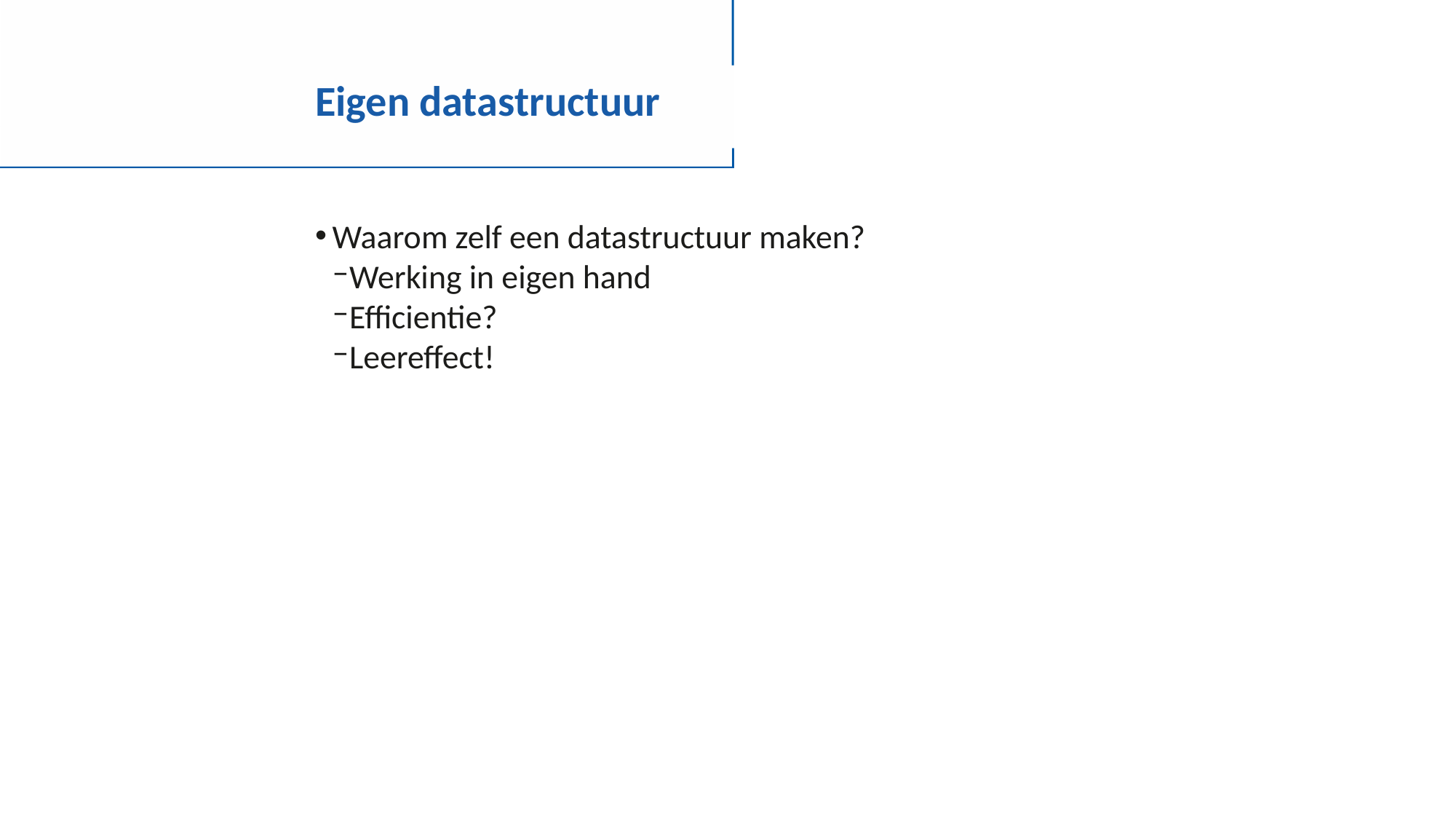

# Eigen datastructuur
Waarom zelf een datastructuur maken?
Werking in eigen hand
Efficientie?
Leereffect!